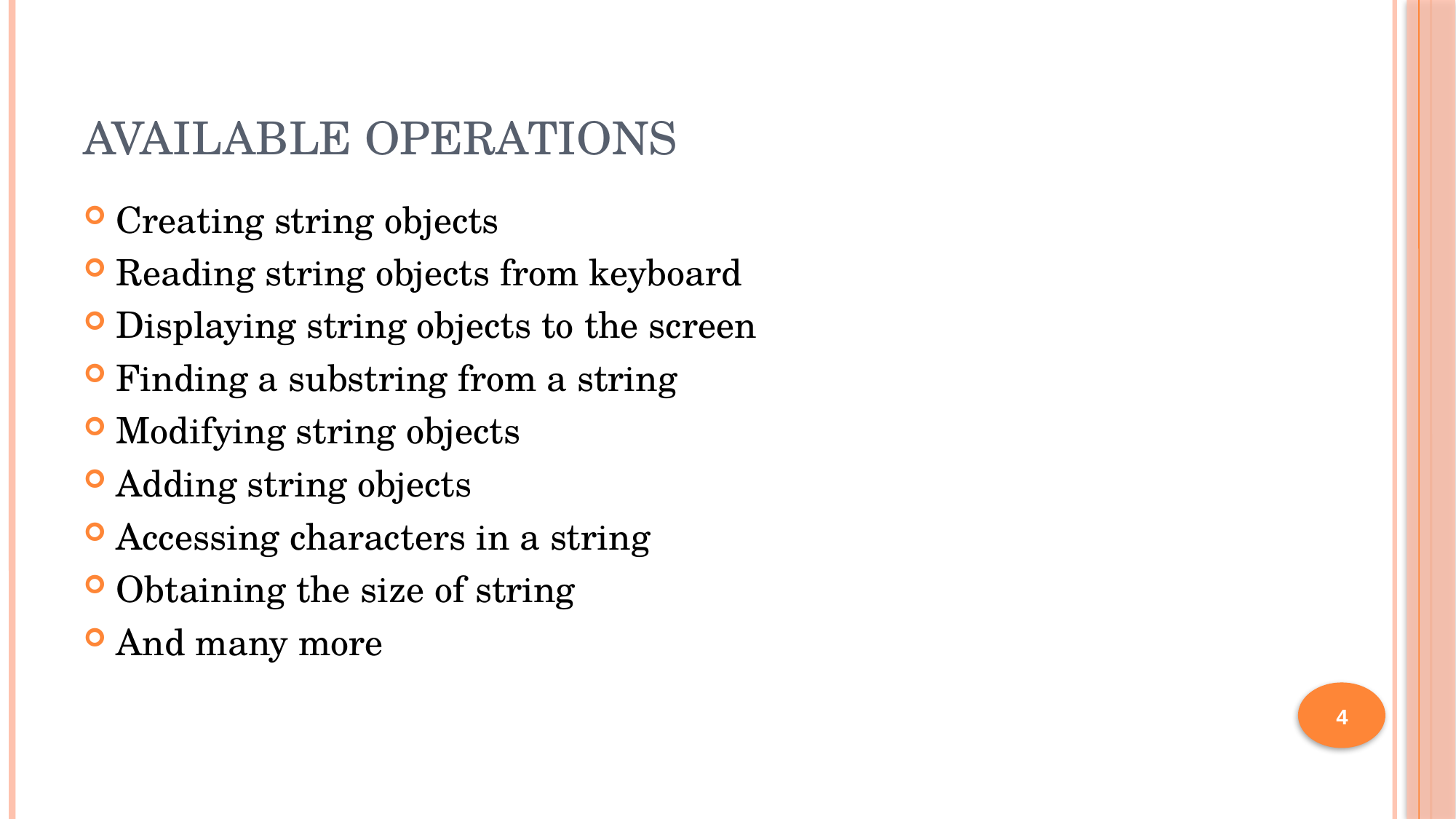

# Available Operations
Creating string objects
Reading string objects from keyboard
Displaying string objects to the screen
Finding a substring from a string
Modifying string objects
Adding string objects
Accessing characters in a string
Obtaining the size of string
And many more
4